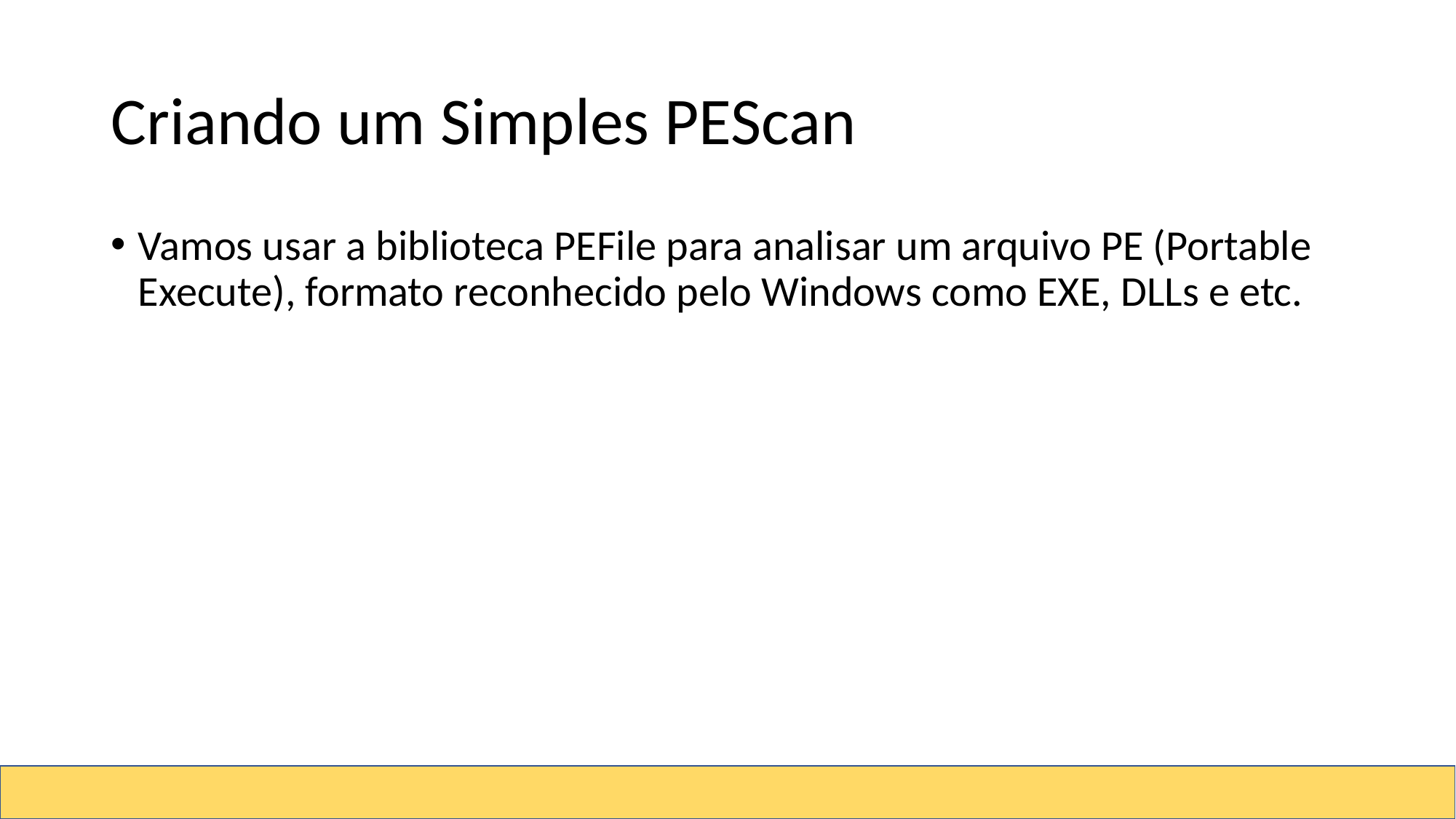

# Criando um Simples PEScan
Vamos usar a biblioteca PEFile para analisar um arquivo PE (Portable Execute), formato reconhecido pelo Windows como EXE, DLLs e etc.